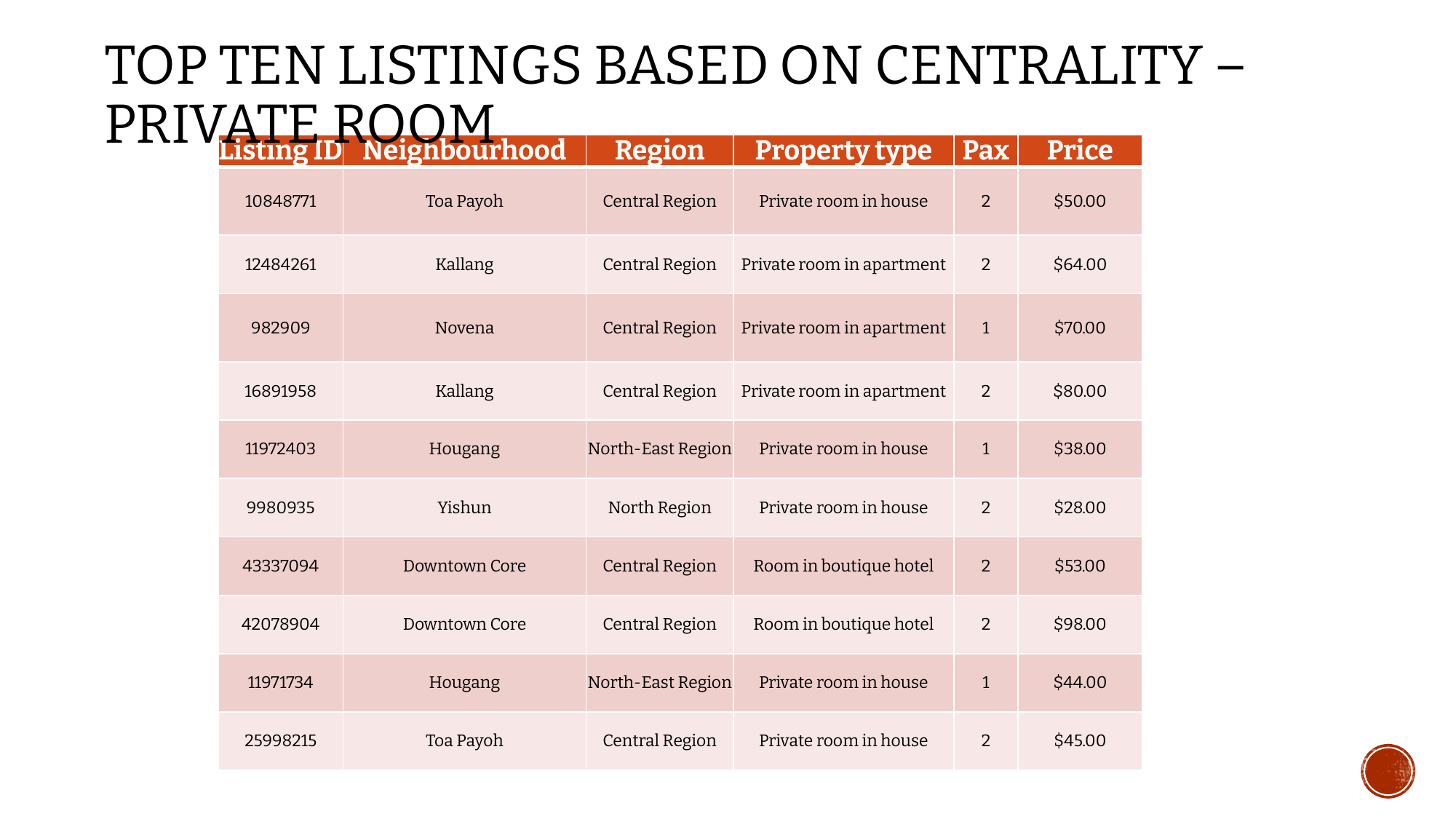

Top Ten listings based on centrality – Private Room
| Listing ID | Neighbourhood | Region | Property type | Pax | Price |
| --- | --- | --- | --- | --- | --- |
| 10848771 | Toa Payoh | Central Region | Private room in house | 2 | $50.00 |
| 12484261 | Kallang | Central Region | Private room in apartment | 2 | $64.00 |
| 982909 | Novena | Central Region | Private room in apartment | 1 | $70.00 |
| 16891958 | Kallang | Central Region | Private room in apartment | 2 | $80.00 |
| 11972403 | Hougang | North-East Region | Private room in house | 1 | $38.00 |
| 9980935 | Yishun | North Region | Private room in house | 2 | $28.00 |
| 43337094 | Downtown Core | Central Region | Room in boutique hotel | 2 | $53.00 |
| 42078904 | Downtown Core | Central Region | Room in boutique hotel | 2 | $98.00 |
| 11971734 | Hougang | North-East Region | Private room in house | 1 | $44.00 |
| 25998215 | Toa Payoh | Central Region | Private room in house | 2 | $45.00 |